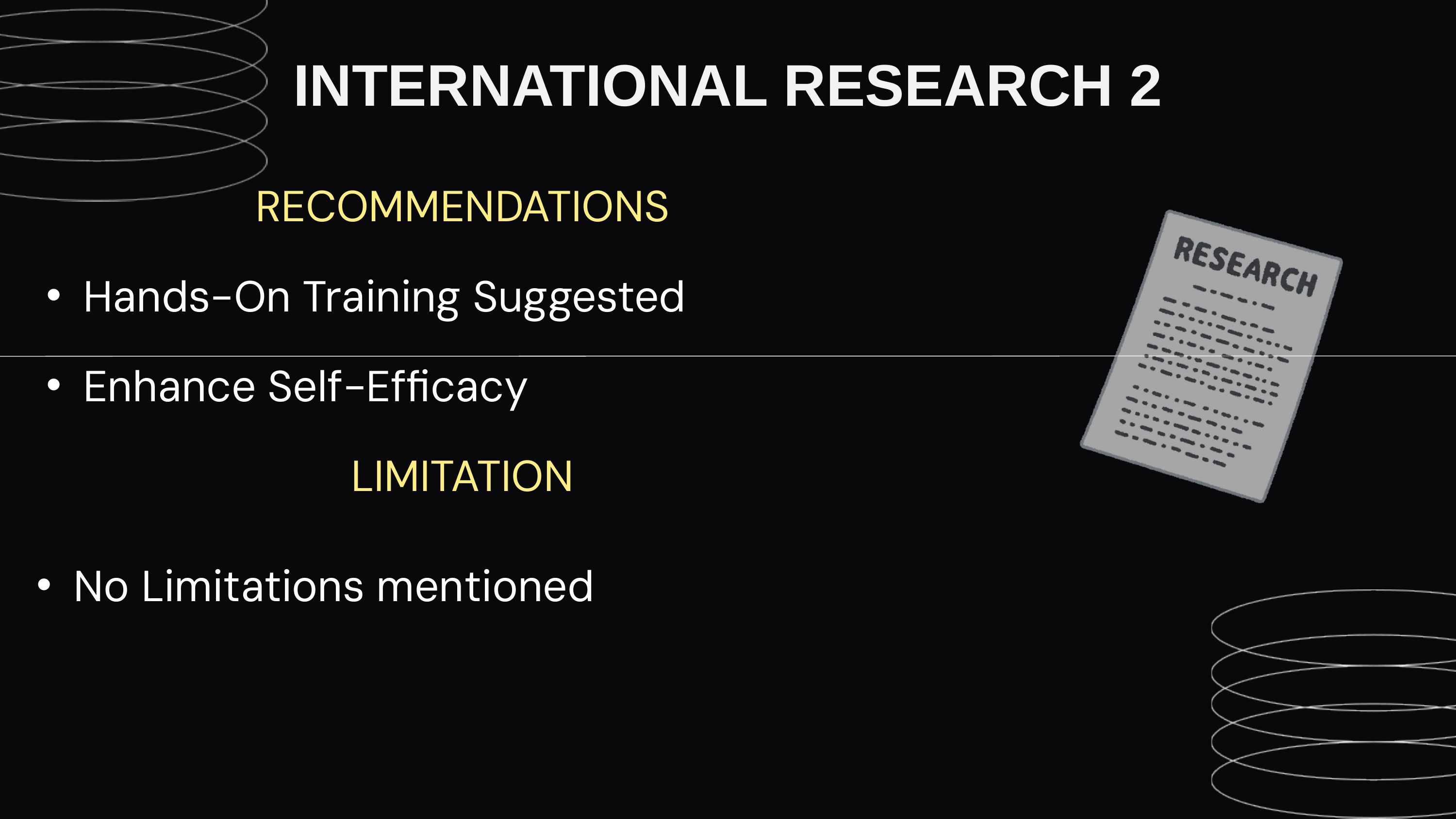

INTERNATIONAL RESEARCH 2
RECOMMENDATIONS

Hands-On Training Suggested
Enhance Self-Efficacy

LIMITATION
No Limitations mentioned